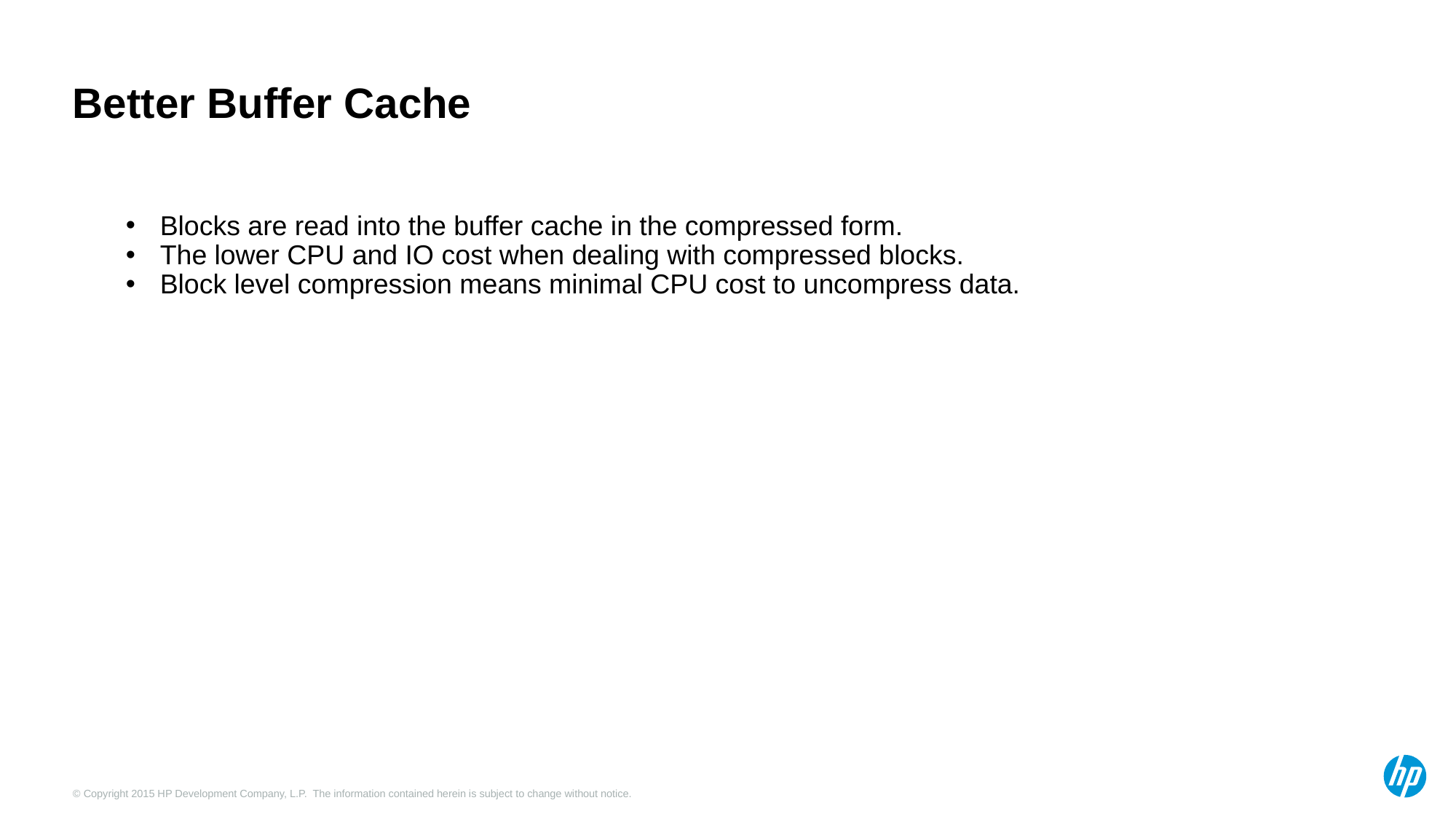

# Better Buffer Cache
Blocks are read into the buffer cache in the compressed form.
The lower CPU and IO cost when dealing with compressed blocks.
Block level compression means minimal CPU cost to uncompress data.